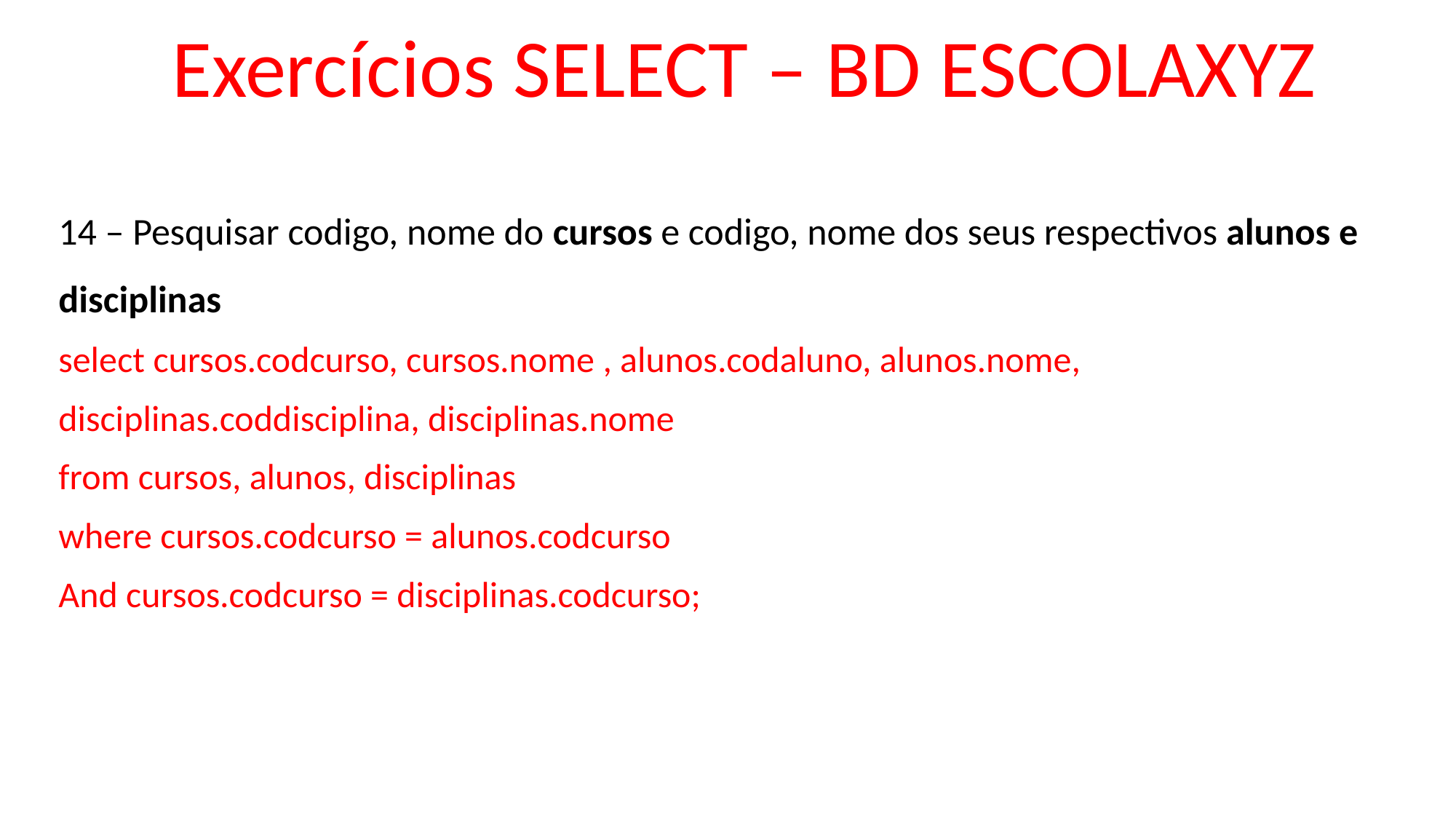

# Exercícios SELECT – BD ESCOLAXYZ
14 – Pesquisar codigo, nome do cursos e codigo, nome dos seus respectivos alunos e disciplinas
select cursos.codcurso, cursos.nome , alunos.codaluno, alunos.nome,
disciplinas.coddisciplina, disciplinas.nome
from cursos, alunos, disciplinas
where cursos.codcurso = alunos.codcurso
And cursos.codcurso = disciplinas.codcurso;